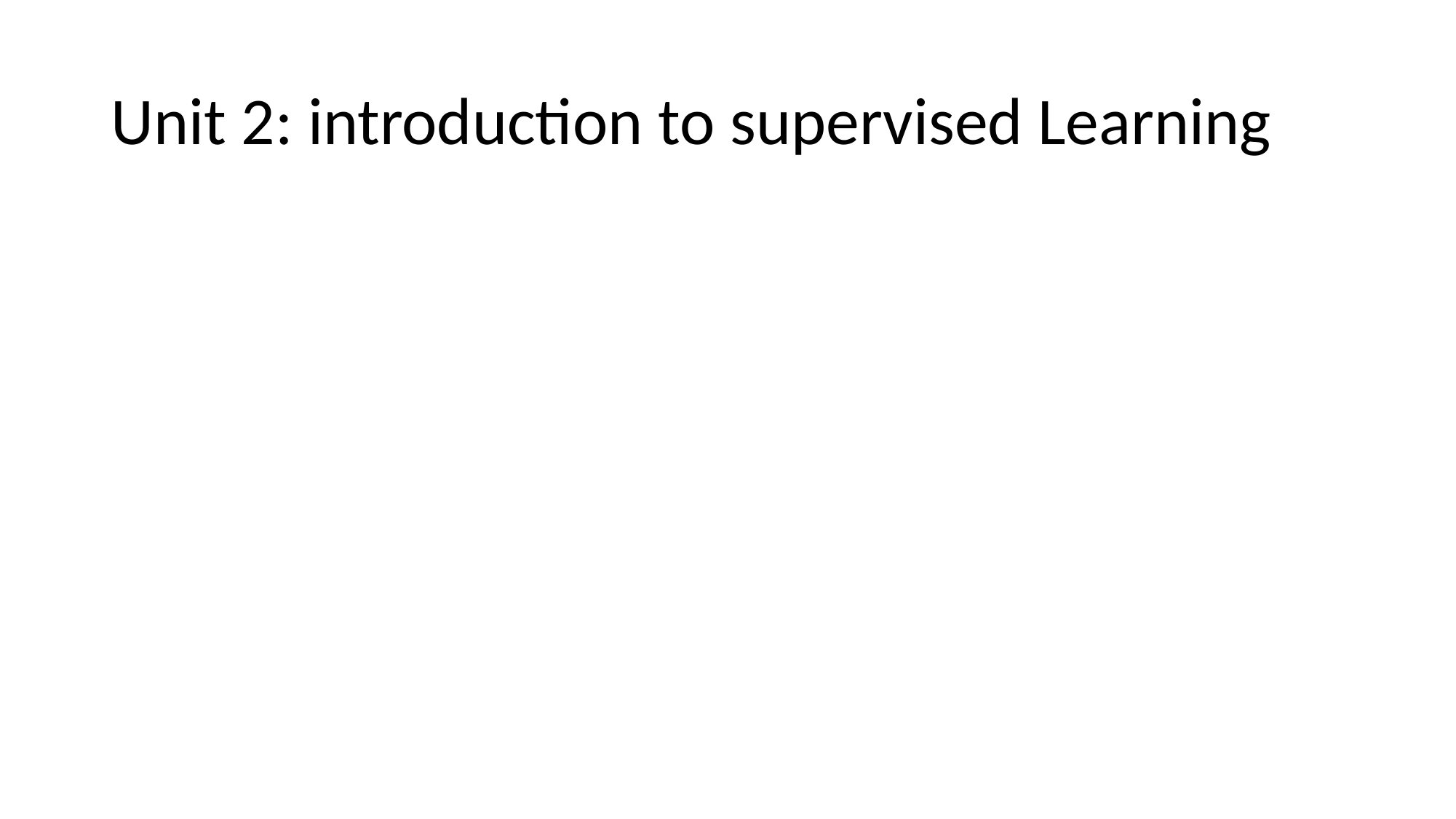

# Unit 2: introduction to supervised Learning